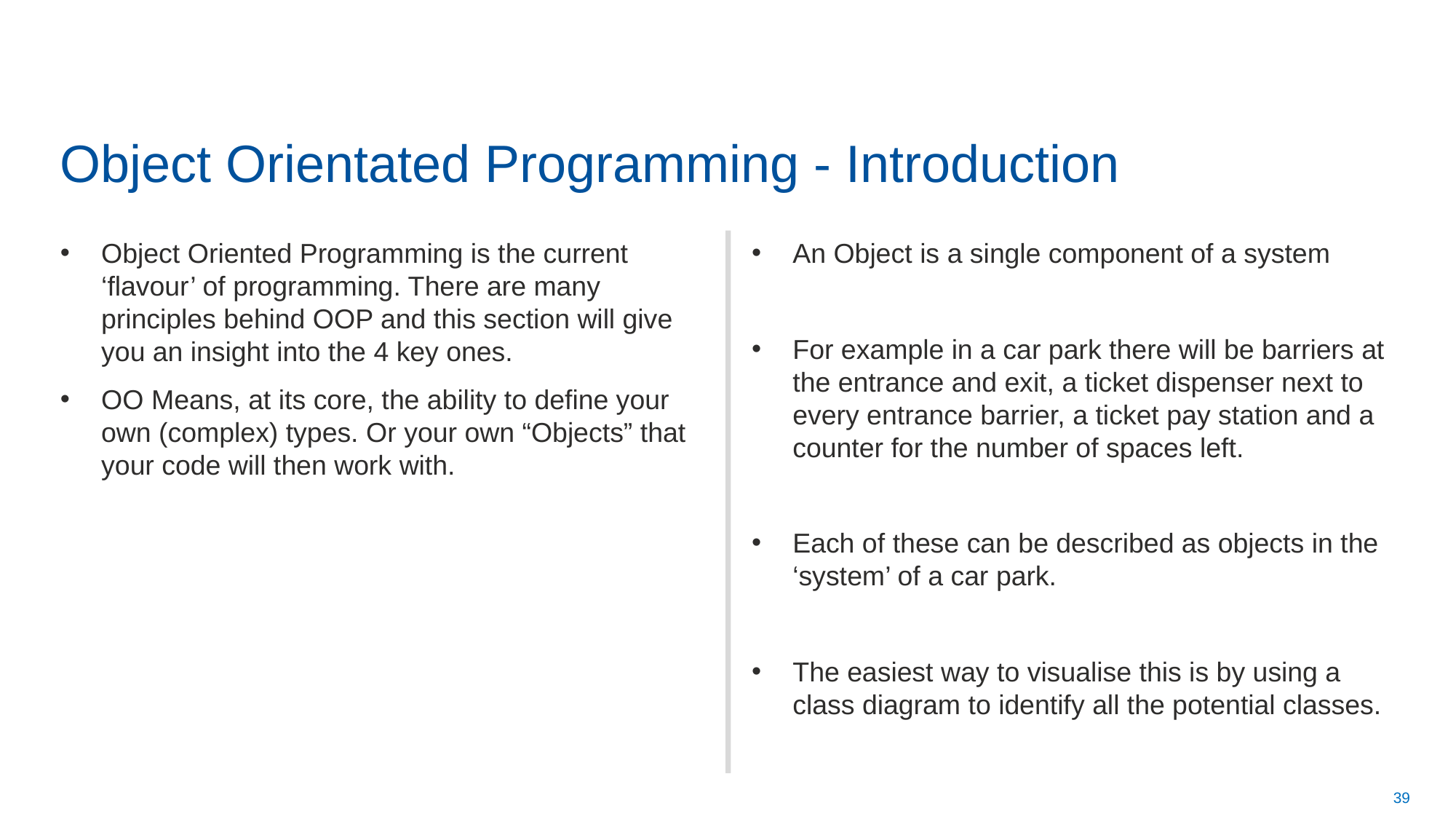

# Object Orientated Programming - Introduction
Object Oriented Programming is the current ‘flavour’ of programming. There are many principles behind OOP and this section will give you an insight into the 4 key ones.
OO Means, at its core, the ability to define your own (complex) types. Or your own “Objects” that your code will then work with.

An Object is a single component of a system

For example in a car park there will be barriers at the entrance and exit, a ticket dispenser next to every entrance barrier, a ticket pay station and a counter for the number of spaces left.

Each of these can be described as objects in the ‘system’ of a car park.

The easiest way to visualise this is by using a class diagram to identify all the potential classes.